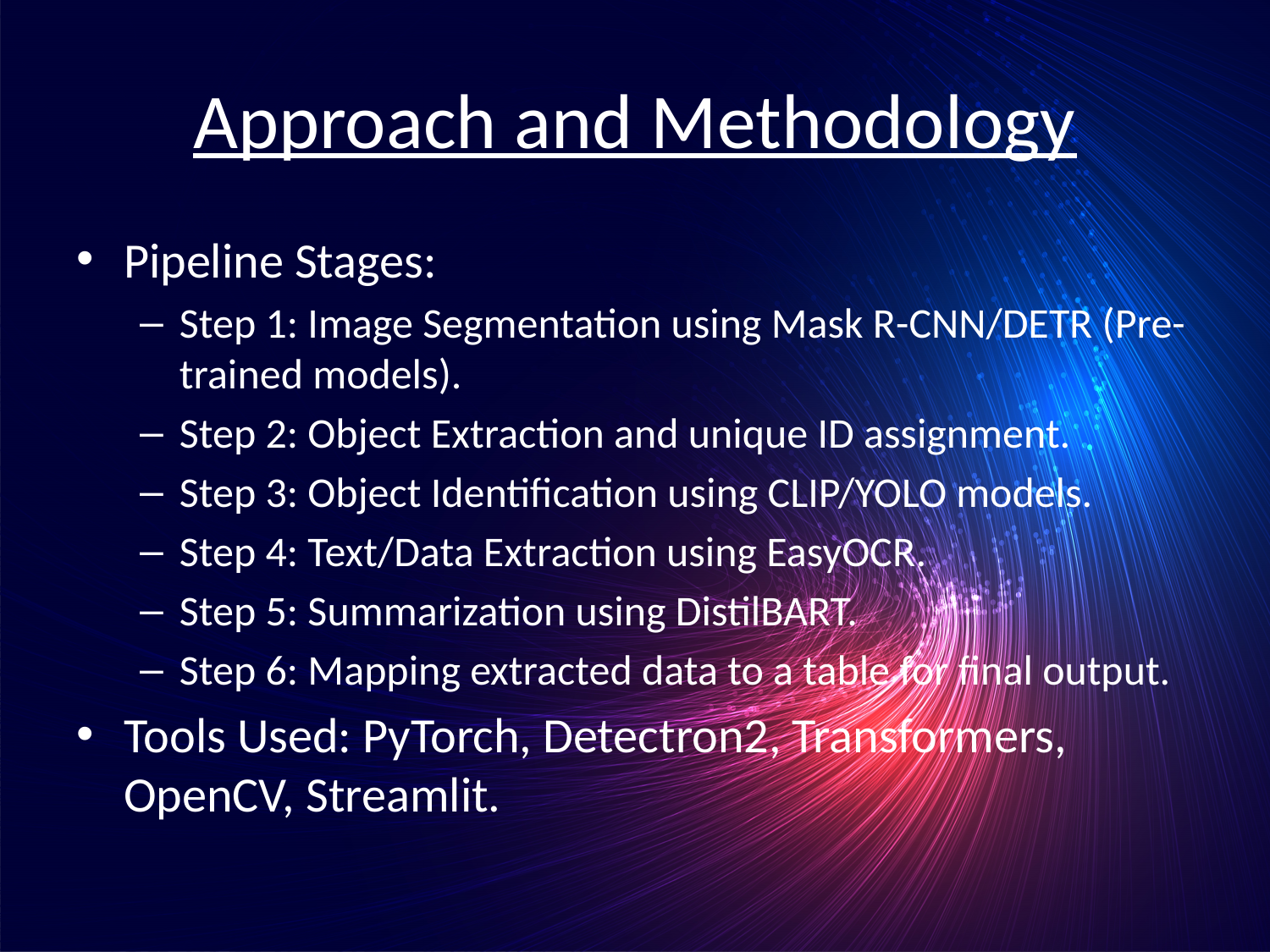

# Approach and Methodology
Pipeline Stages:
Step 1: Image Segmentation using Mask R-CNN/DETR (Pre-trained models).
Step 2: Object Extraction and unique ID assignment.
Step 3: Object Identification using CLIP/YOLO models.
Step 4: Text/Data Extraction using EasyOCR.
Step 5: Summarization using DistilBART.
Step 6: Mapping extracted data to a table for final output.
Tools Used: PyTorch, Detectron2, Transformers, OpenCV, Streamlit.